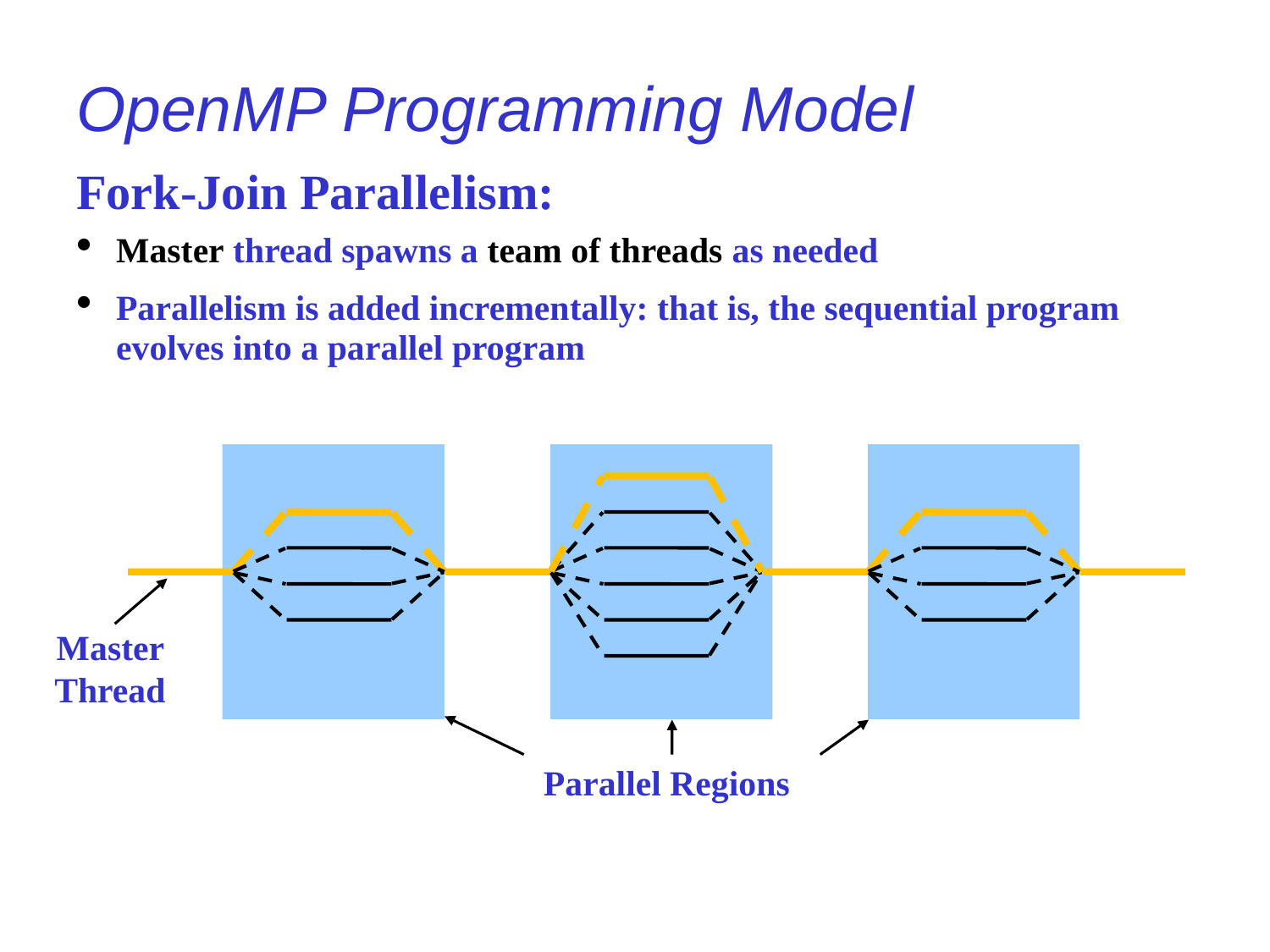

# OpenMP Programming Model
Fork-Join Parallelism:
Master thread spawns a team of threads as needed
Parallelism is added incrementally: that is, the sequential program evolves into a parallel program

Master Thread

Parallel Regions